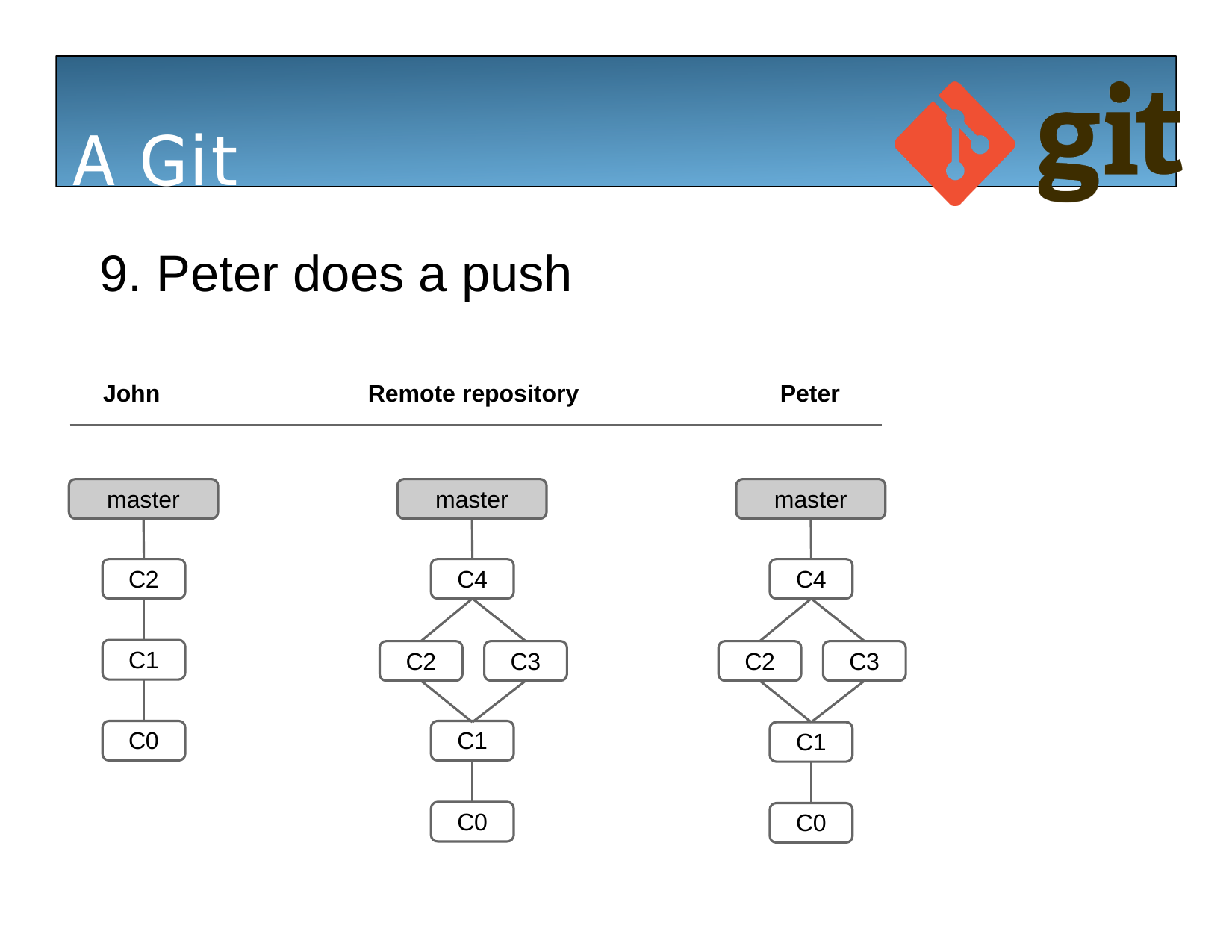

# A Git Sample
9. Peter does a push
John
Remote repository
Peter

master
master
master

C2
C4
C4

C1
C2
C3
C2
C3

C0
C1
C1

C0
C0